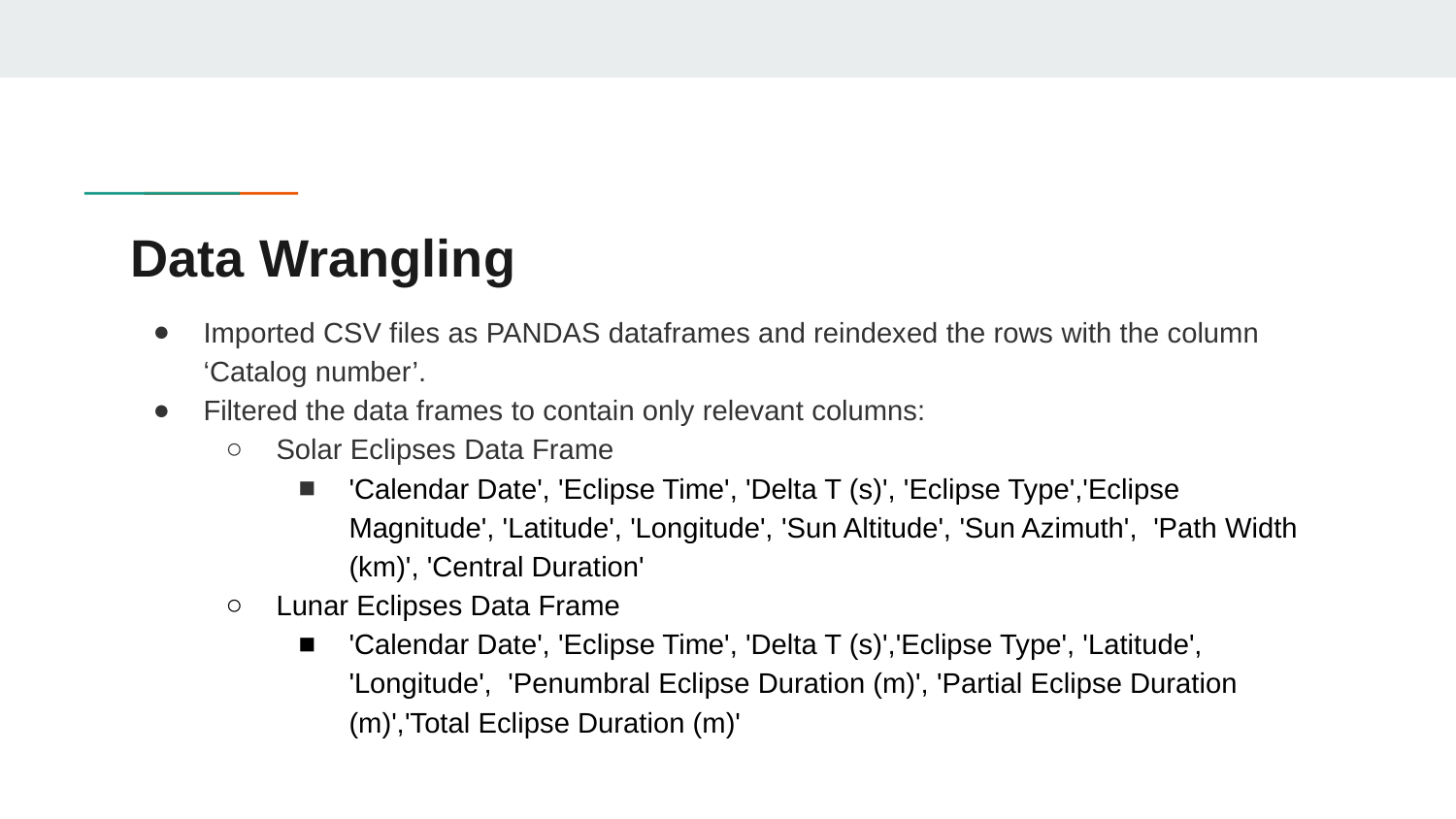

# Data Wrangling
Imported CSV files as PANDAS dataframes and reindexed the rows with the column ‘Catalog number’.
Filtered the data frames to contain only relevant columns:
Solar Eclipses Data Frame
'Calendar Date', 'Eclipse Time', 'Delta T (s)', 'Eclipse Type','Eclipse Magnitude', 'Latitude', 'Longitude', 'Sun Altitude', 'Sun Azimuth',  'Path Width (km)', 'Central Duration'
Lunar Eclipses Data Frame
'Calendar Date', 'Eclipse Time', 'Delta T (s)','Eclipse Type', 'Latitude', 'Longitude',  'Penumbral Eclipse Duration (m)', 'Partial Eclipse Duration (m)','Total Eclipse Duration (m)'